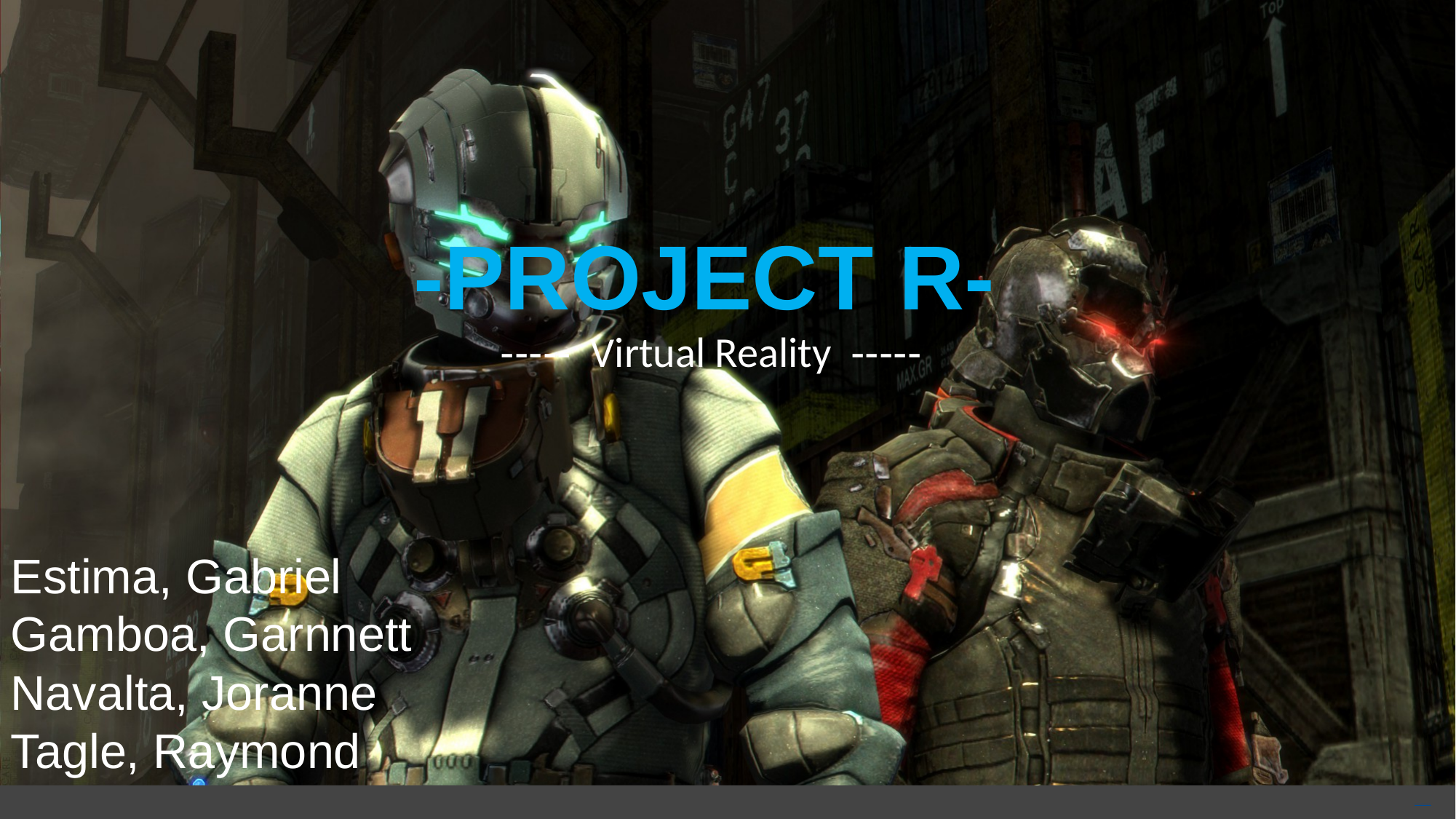

-PROJECT R-
-----  Virtual Reality  -----
Estima, Gabriel
Gamboa, Garnnett
Navalta, Joranne
Tagle, Raymond

Free PowerPoint Templates
Free PowerPoint Templates